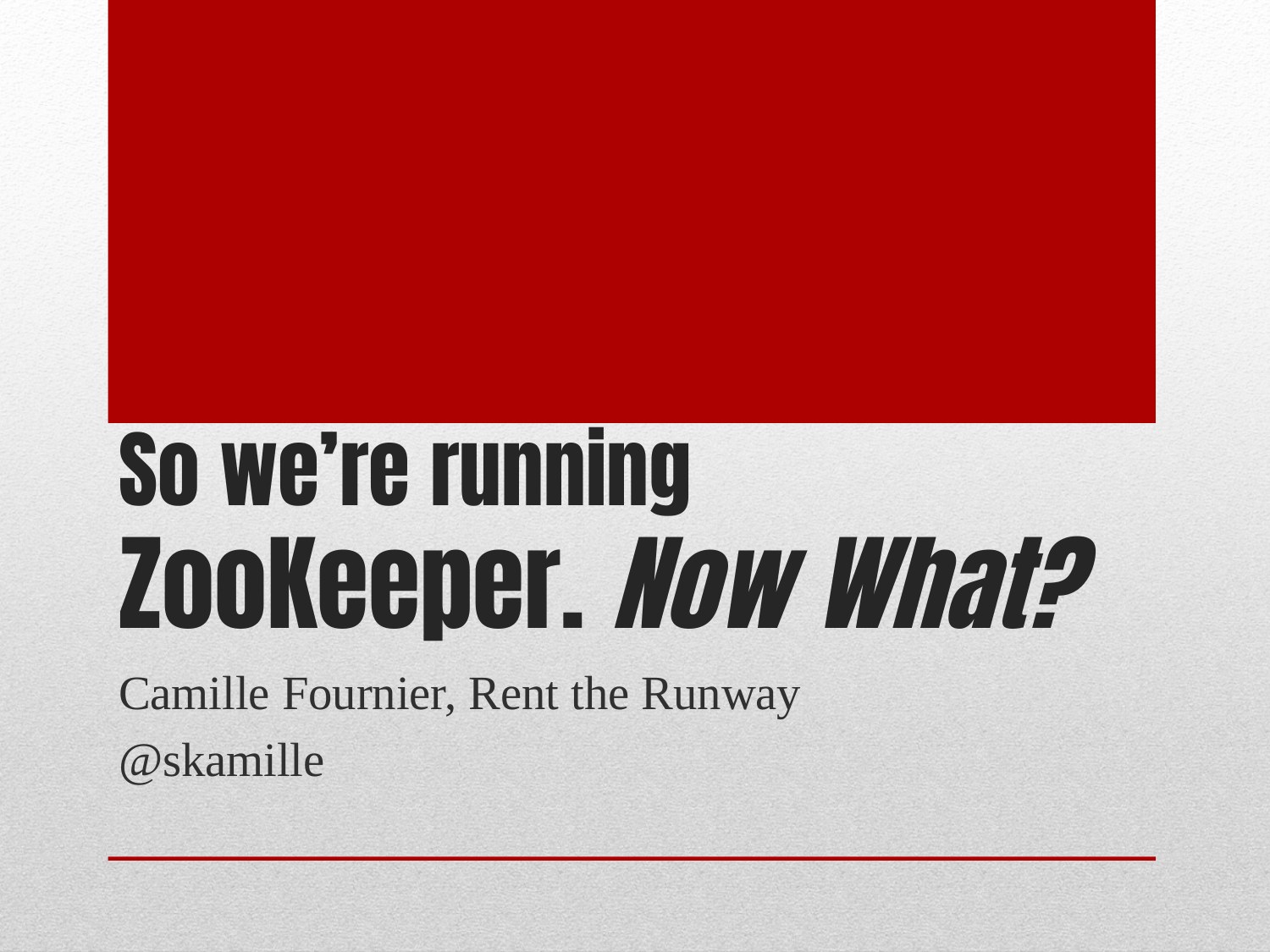

# So we’re running ZooKeeper. Now What?
Camille Fournier, Rent the Runway
@skamille